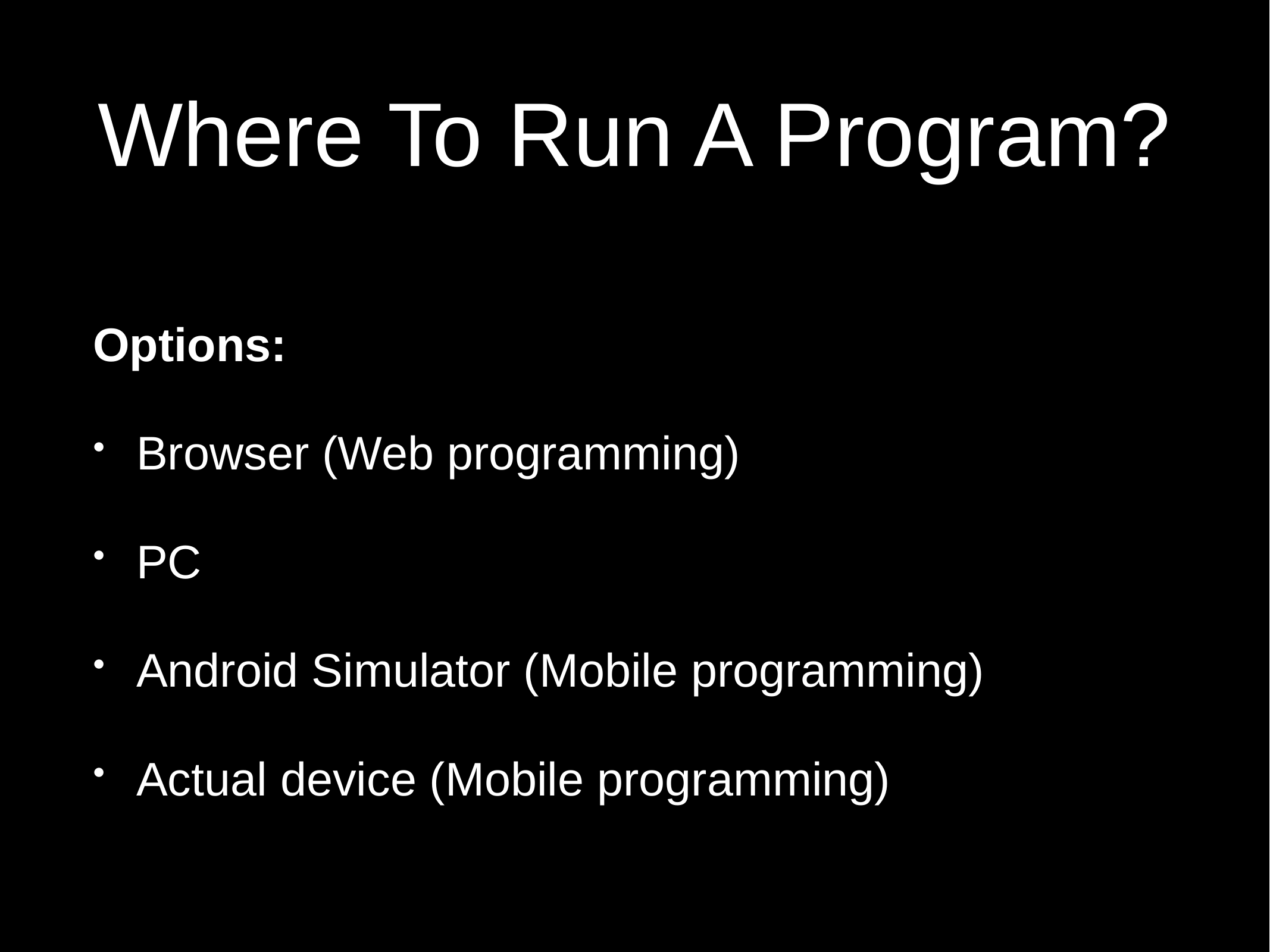

# Where To Run A Program?
Options:
Browser (Web programming)
PC
Android Simulator (Mobile programming)
Actual device (Mobile programming)